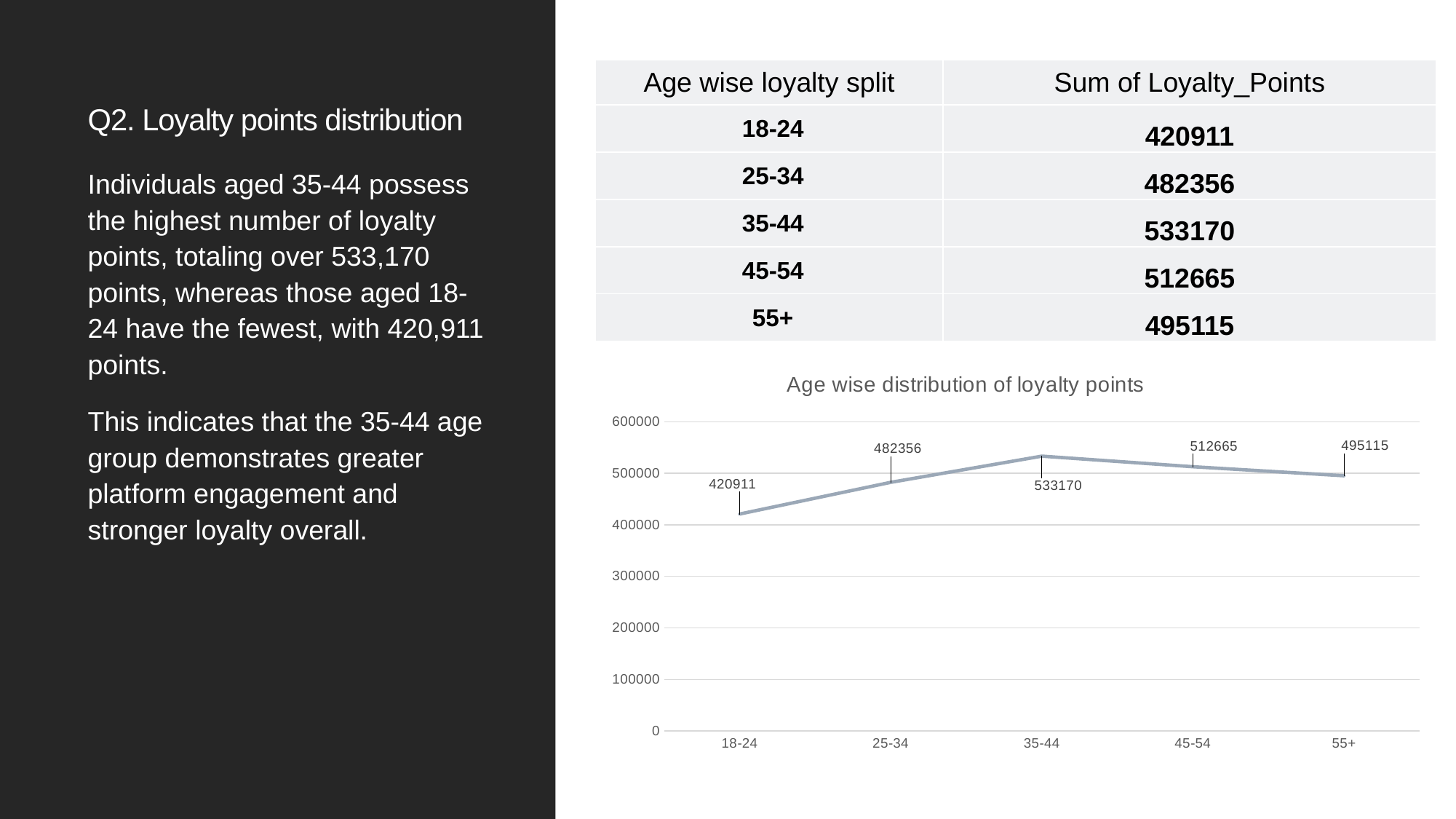

| Age wise loyalty split | Sum of Loyalty\_Points |
| --- | --- |
| 18-24 | 420911 |
| 25-34 | 482356 |
| 35-44 | 533170 |
| 45-54 | 512665 |
| 55+ | 495115 |
# Q2. Loyalty points distribution
Individuals aged 35-44 possess the highest number of loyalty points, totaling over 533,170 points, whereas those aged 18-24 have the fewest, with 420,911 points.
This indicates that the 35-44 age group demonstrates greater platform engagement and stronger loyalty overall.

### Chart: Age wise distribution of loyalty points

| Category |  |
|---|---|
| 18-24 | 420911.0 |
| 25-34 | 482356.0 |
| 35-44 | 533170.0 |
| 45-54 | 512665.0 |
| 55+ | 495115.0 |